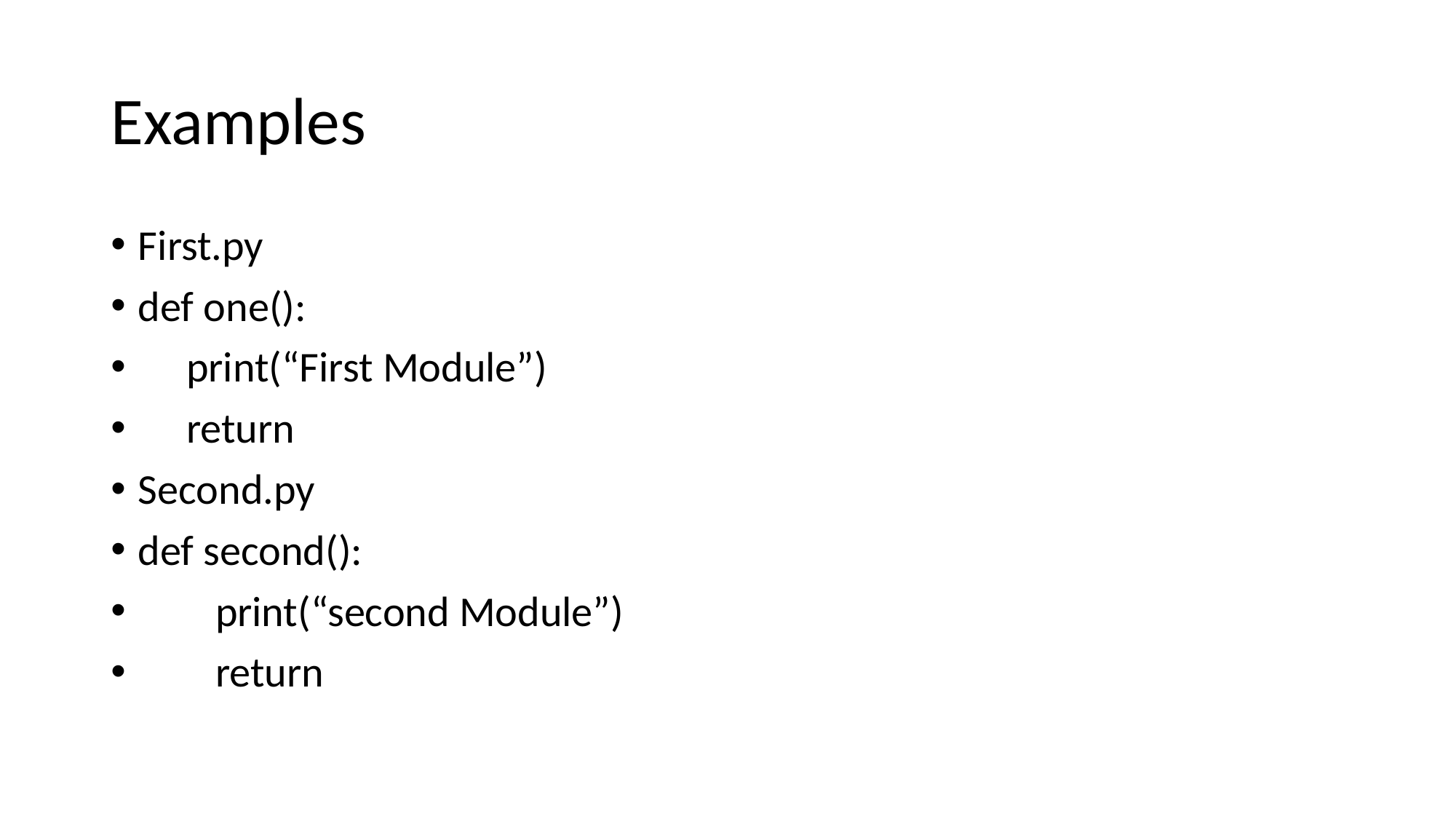

# Examples
First.py
def one():
     print(“First Module”)
     return
Second.py
def second():
        print(“second Module”)
        return